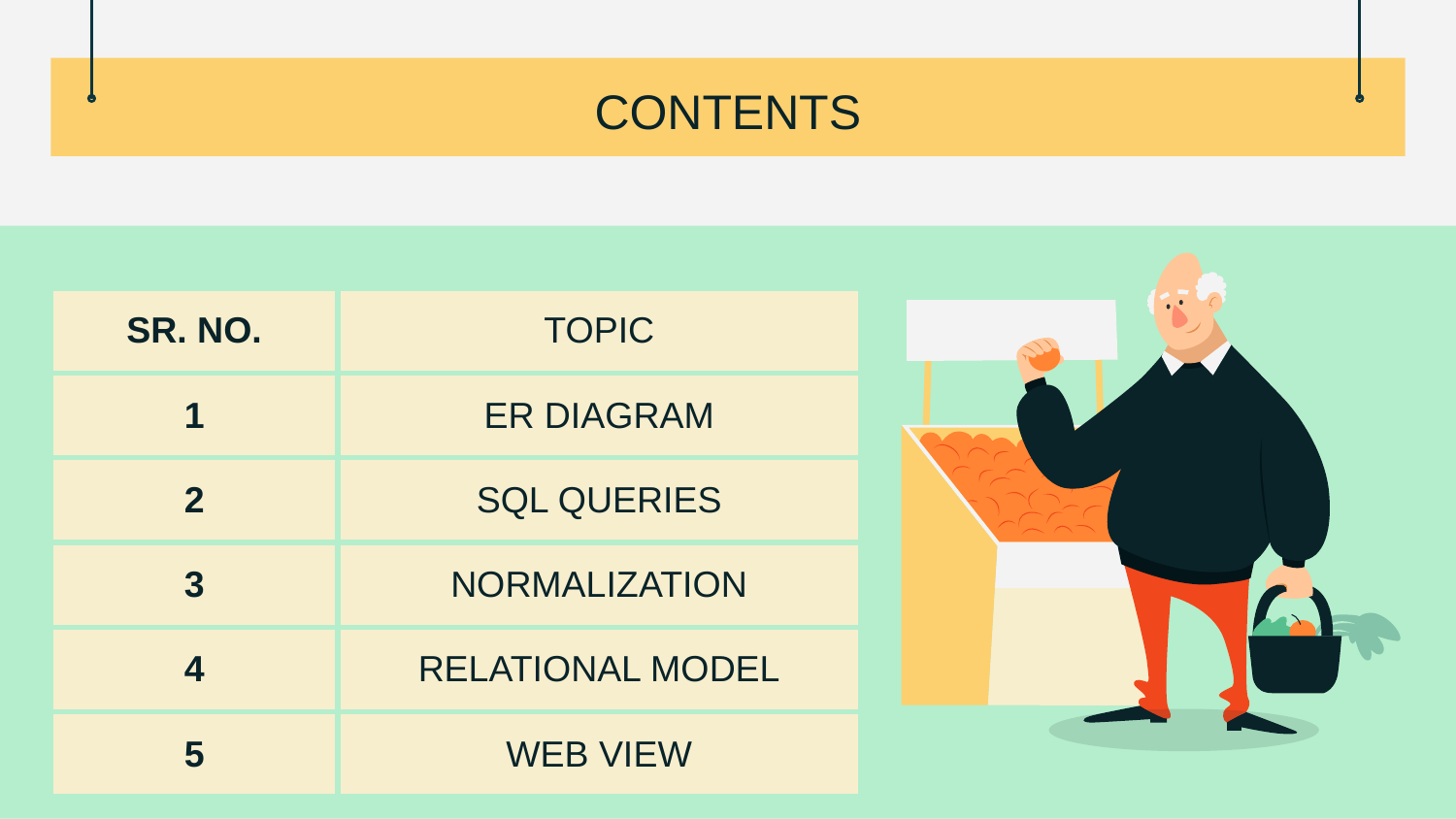

# CONTENTS

| SR. NO. | TOPIC |
| --- | --- |
| 1 | ER DIAGRAM |
| 2 | SQL QUERIES |
| 3 | NORMALIZATION |
| 4 | RELATIONAL MODEL |
| 5 | WEB VIEW |